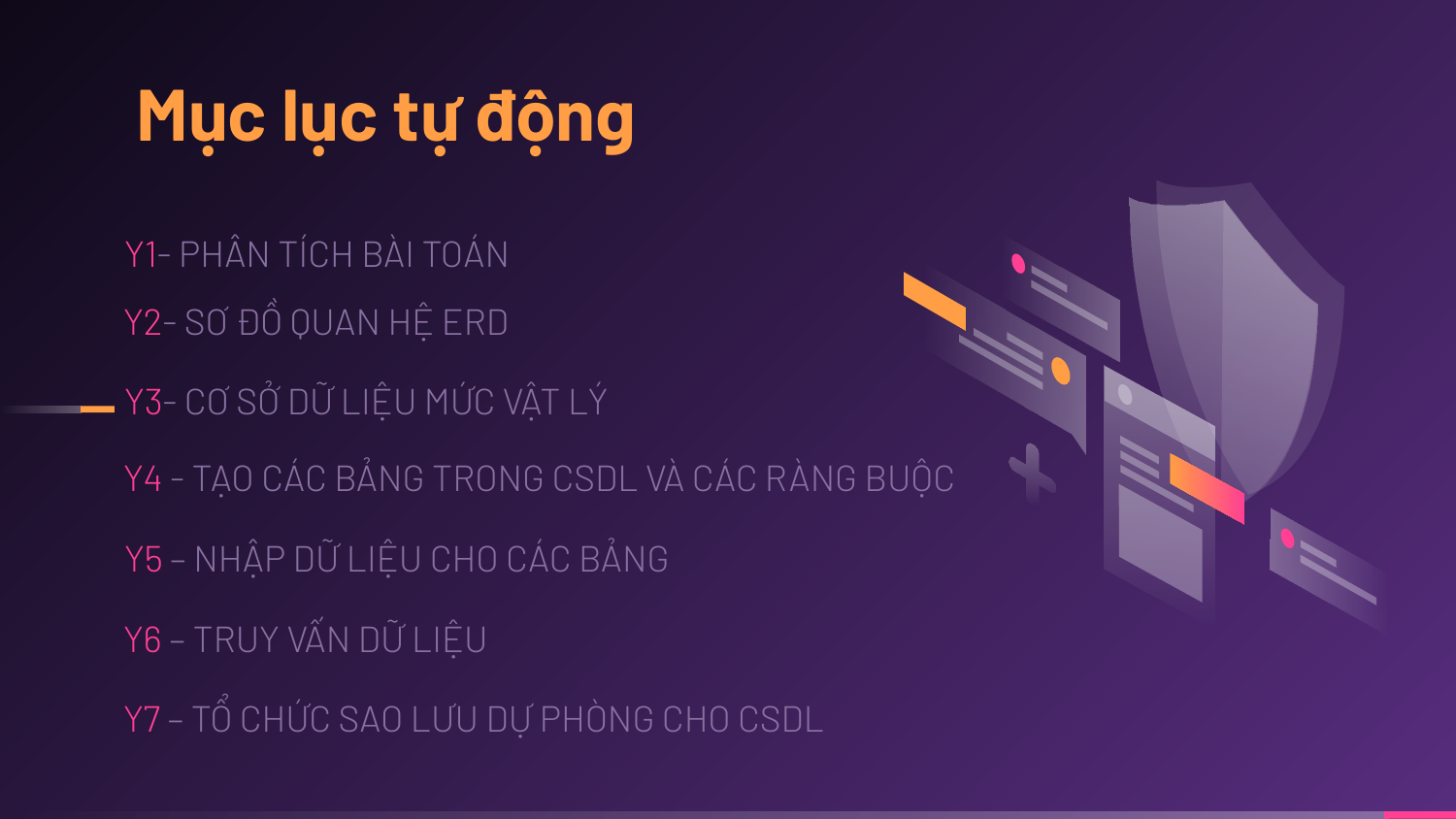

# Mục lục tự động

Y1- PHÂN TÍCH BÀI TOÁN

Y2- SƠ ĐỒ QUAN HỆ ERD
Y3- CƠ SỞ DỮ LIỆU MỨC VẬT LÝ
Y4 - TẠO CÁC BẢNG TRONG CSDL VÀ CÁC RÀNG BUỘC
Y5 – NHẬP DỮ LIỆU CHO CÁC BẢNG
Y6 – TRUY VẤN DỮ LIỆU
Y7 – TỔ CHỨC SAO LƯU DỰ PHÒNG CHO CSDL